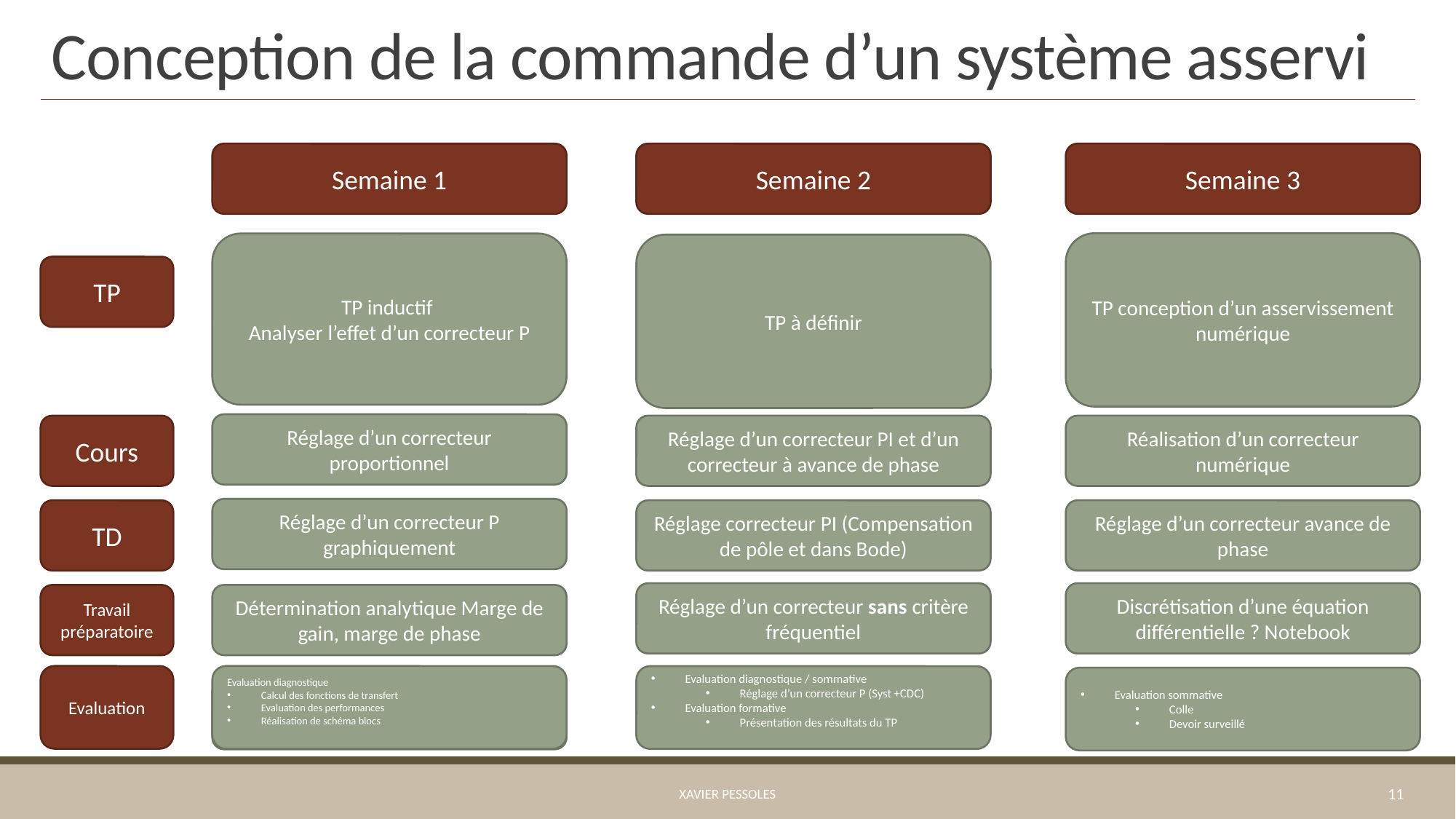

# Conception de la commande d’un système asservi
Semaine 1
Semaine 2
Semaine 3
TP conception d’un asservissement numérique
TP inductif
Analyser l’effet d’un correcteur P
TP à définir
TP
Réglage d’un correcteur proportionnel
Cours
Réglage d’un correcteur PI et d’un correcteur à avance de phase
Réalisation d’un correcteur numérique
Réglage d’un correcteur P graphiquement
TD
Réglage correcteur PI (Compensation de pôle et dans Bode)
Réglage d’un correcteur avance de phase
Réglage d’un correcteur sans critère fréquentiel
Discrétisation d’une équation différentielle ? Notebook
Travail préparatoire
Détermination analytique Marge de gain, marge de phase
Evaluation
Evaluation diagnostique
Calcul des fonctions de transfert
Evaluation des performances
Réalisation de schéma blocs

Evaluation diagnostique / sommative
Réglage d’un correcteur P (Syst +CDC)
Evaluation formative
Présentation des résultats du TP

Evaluation sommative
Colle
Devoir surveillé
Détermination analytique Marge de gain, marge de phase
Xavier Pessoles
11